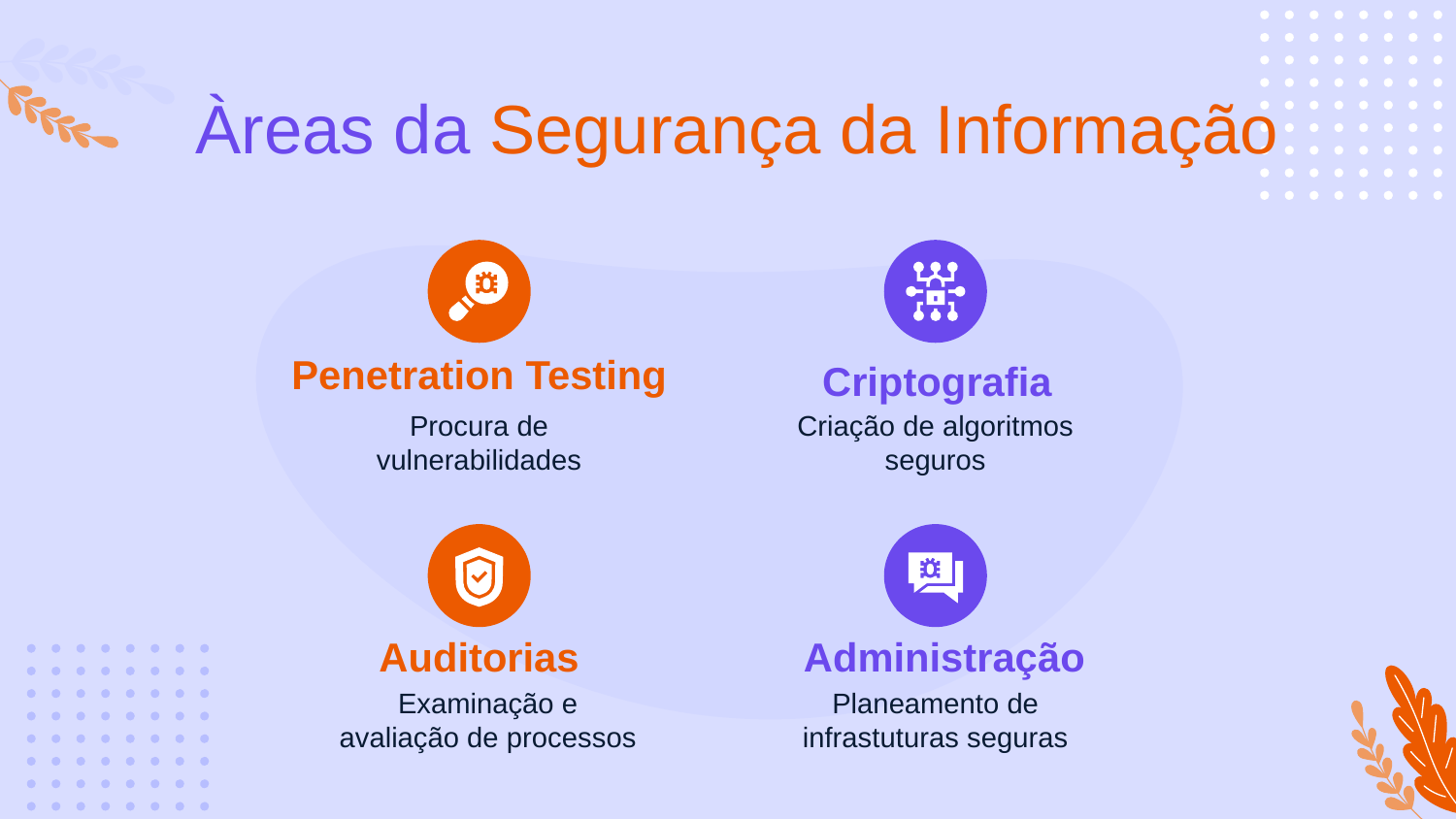

# Àreas da Segurança da Informação

Penetration Testing
Criptografia
Procura de vulnerabilidades
Criação de algoritmos
seguros

Auditorias
Administração
Examinação e avaliação de processos
Planeamento de infrastuturas seguras